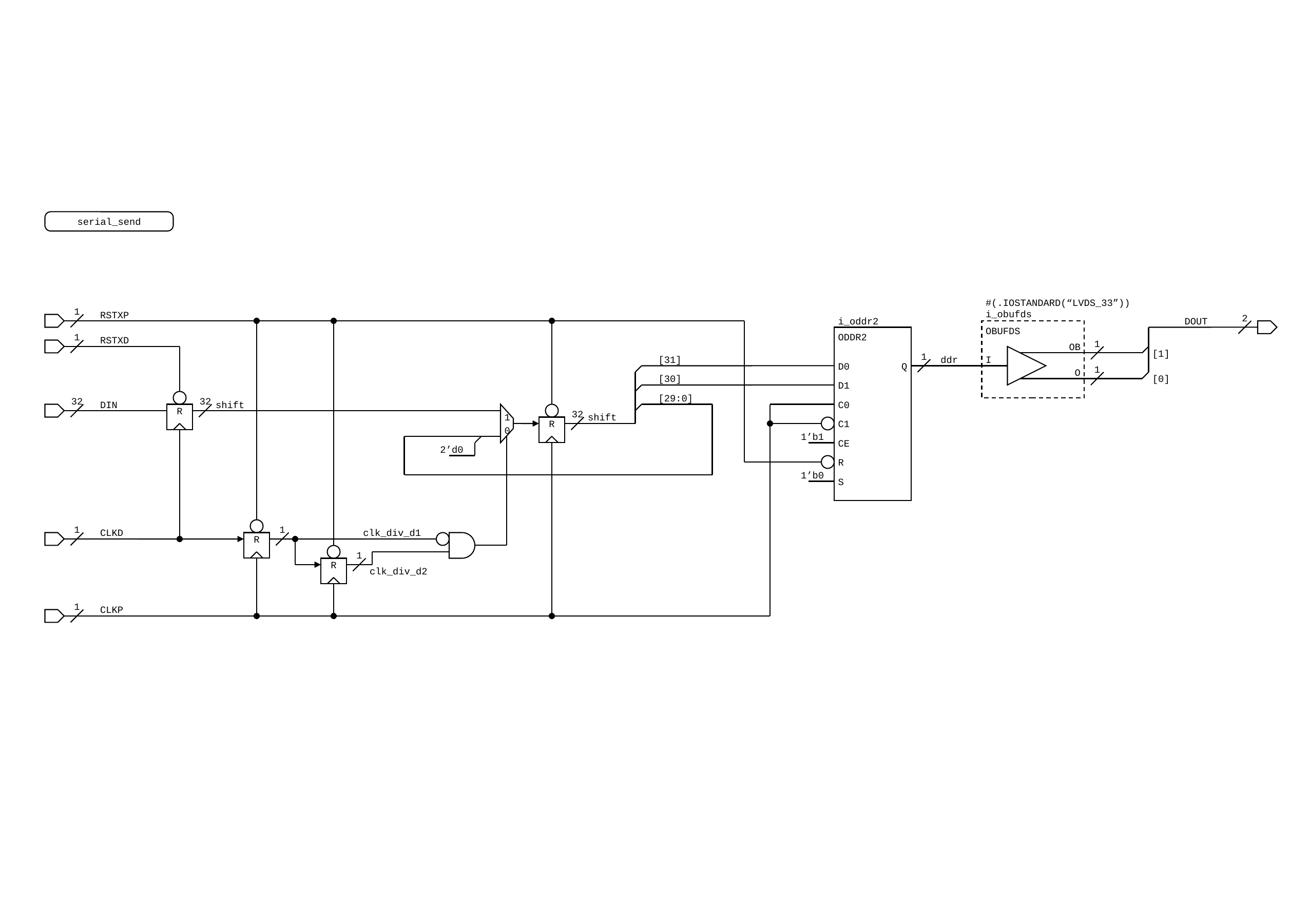

serial_send
#(.IOSTANDARD(“LVDS_33”))
i_obufds
1
RSTXP
i_oddr2
DOUT
2

OBUFDS

ODDR2
1
RSTXD

OB
1

[1]
[31]
1
ddr
I
D0
Q
O
1
[30]
[0]
D1

[29:0]
32
DIN
32
shift
C0
R

1
32
shift
R

C1

0
1’b1
CE
2’d0

R
1’b0
S

1
CLKD
1
clk_div_d1
R

1
R

clk_div_d2
1
CLKP